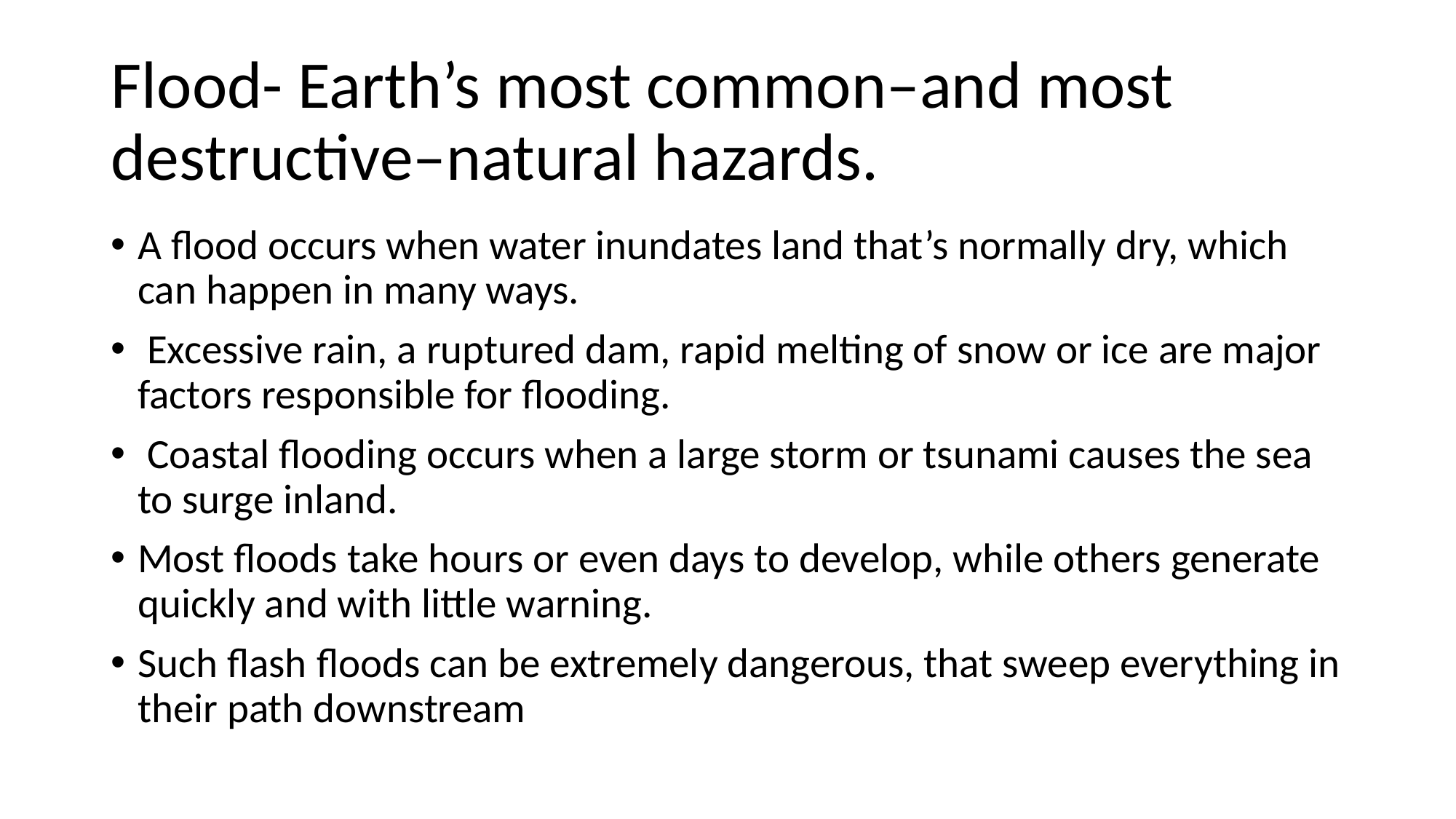

# Flood- Earth’s most common–and most destructive–natural hazards.
A flood occurs when water inundates land that’s normally dry, which can happen in many ways.
 Excessive rain, a ruptured dam, rapid melting of snow or ice are major factors responsible for flooding.
 Coastal flooding occurs when a large storm or tsunami causes the sea to surge inland.
Most floods take hours or even days to develop, while others generate quickly and with little warning.
Such flash floods can be extremely dangerous, that sweep everything in their path downstream